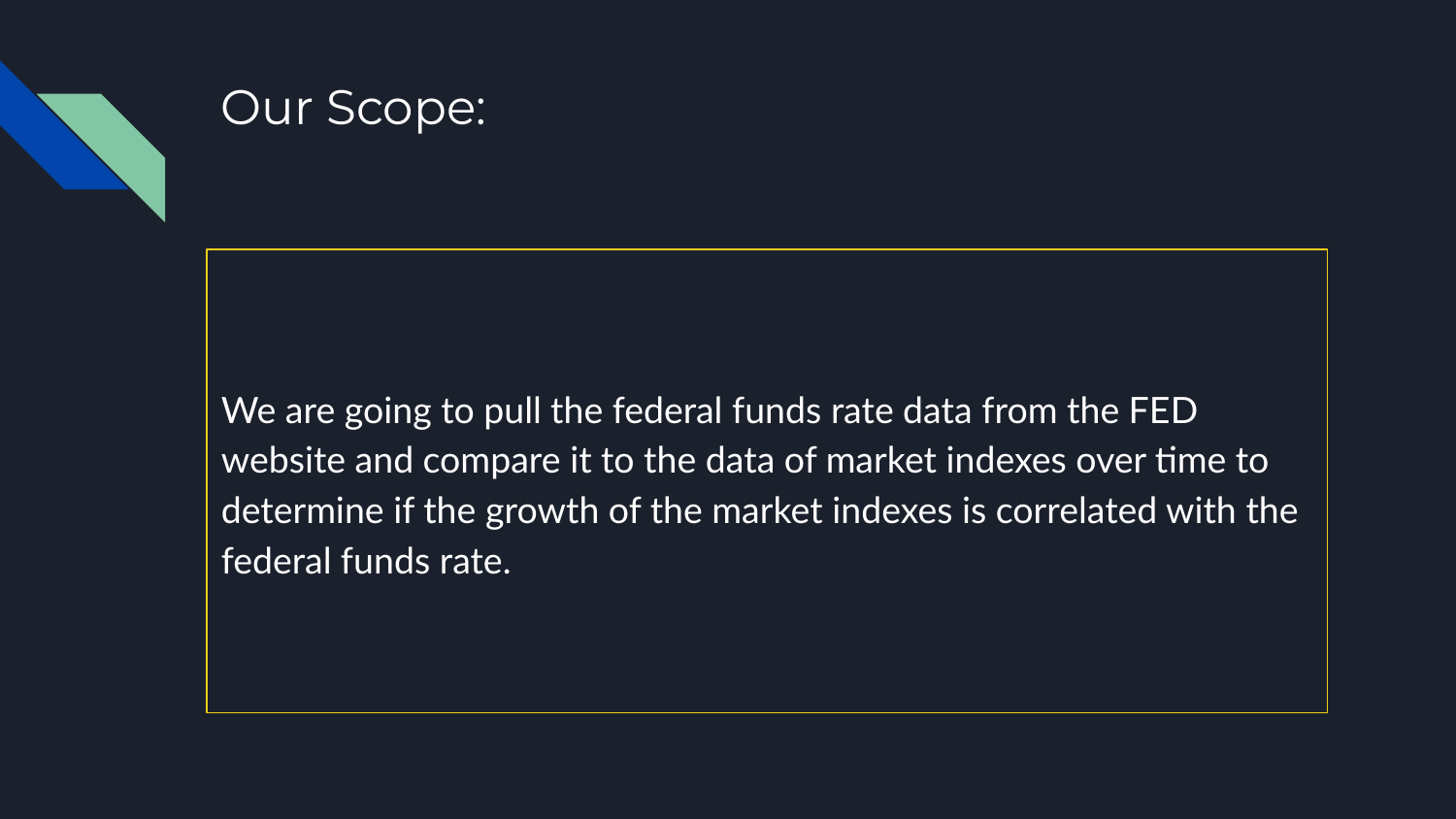

# Our Scope:
We are going to pull the federal funds rate data from the FED website and compare it to the data of market indexes over time to determine if the growth of the market indexes is correlated with the federal funds rate.